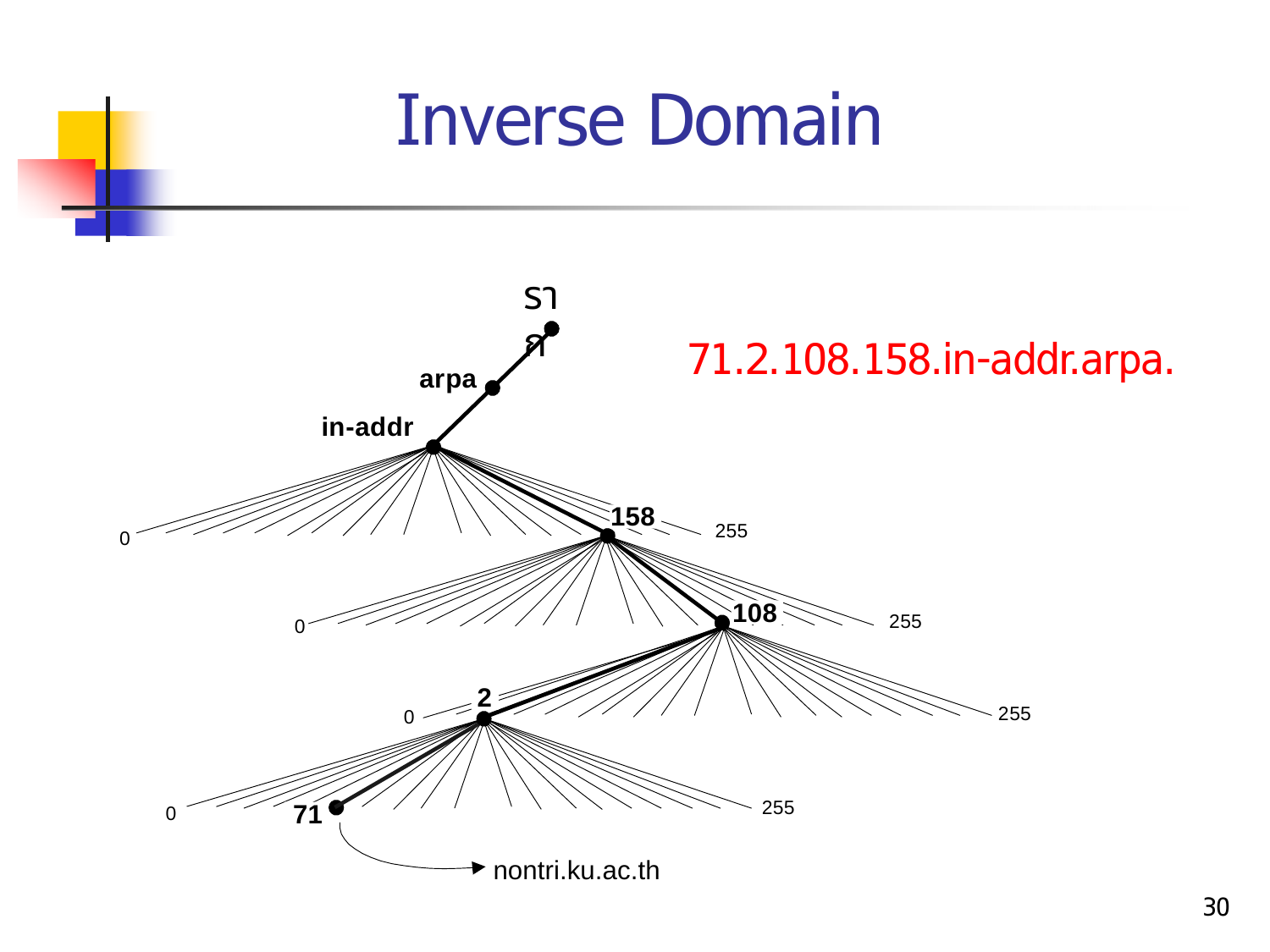

# Inverse Domain
ราก

71.2.108.158.in-addr.arpa.
arpa

in-addr

158

255
0

108

255
0

2

255
0

255
71

0

nontri.ku.ac.th

30